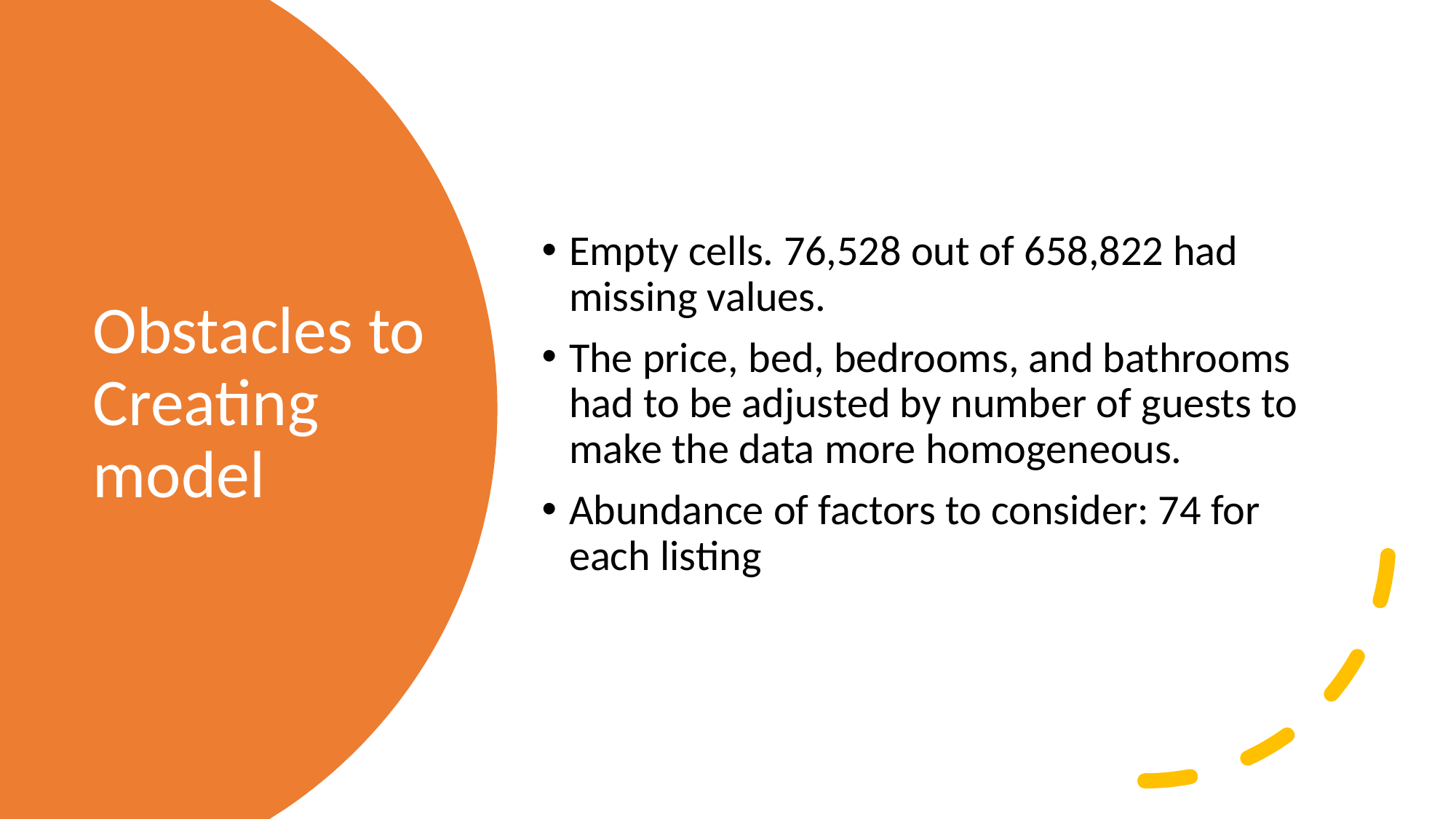

Empty cells. 76,528 out of 658,822 had missing values.
The price, bed, bedrooms, and bathrooms had to be adjusted by number of guests to make the data more homogeneous.
Abundance of factors to consider: 74 for each listing
# Obstacles to Creating model